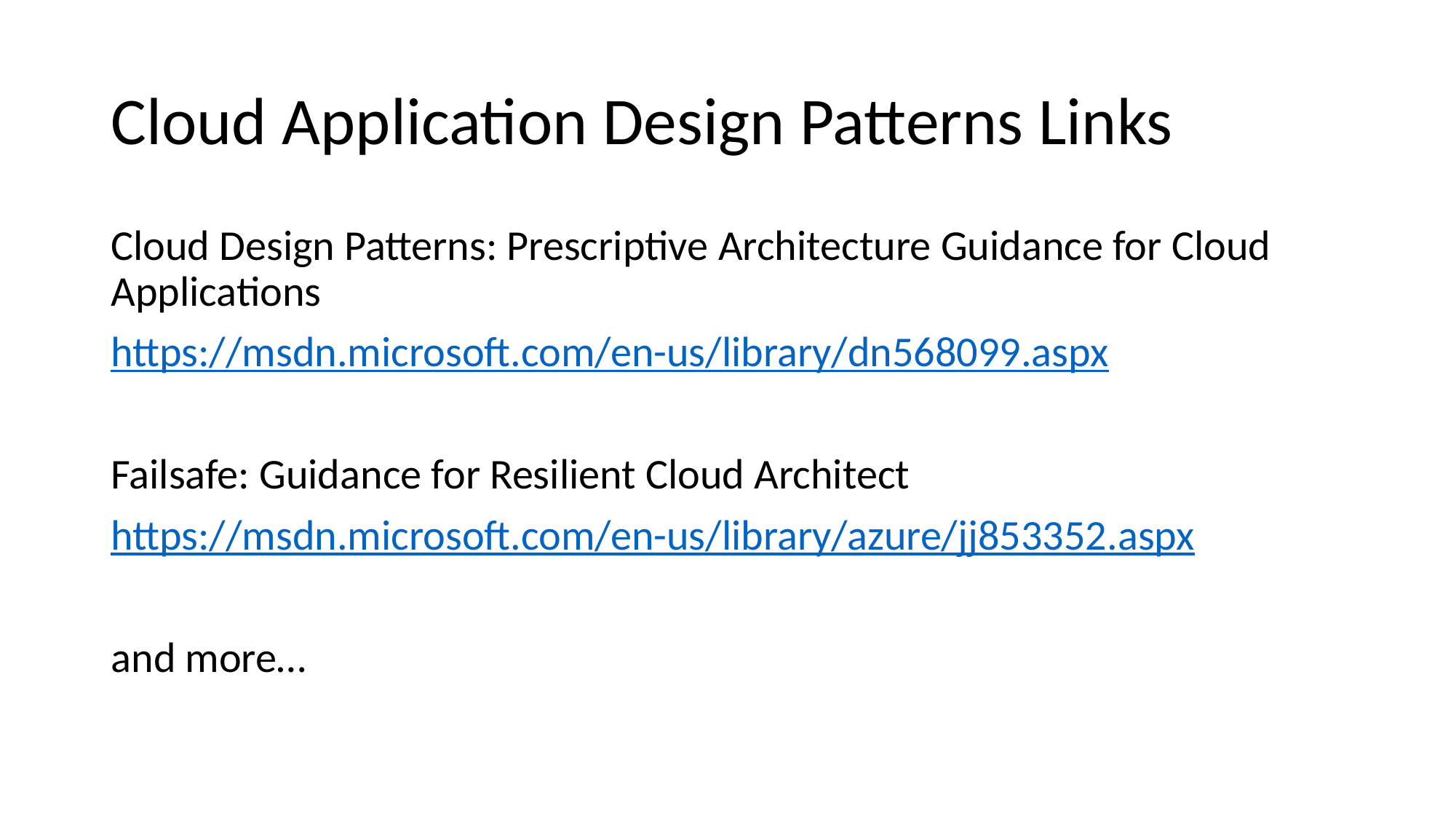

# Cloud Application Design Patterns Links
Cloud Design Patterns: Prescriptive Architecture Guidance for Cloud Applications
https://msdn.microsoft.com/en-us/library/dn568099.aspx

Failsafe: Guidance for Resilient Cloud Architect
https://msdn.microsoft.com/en-us/library/azure/jj853352.aspx

and more…